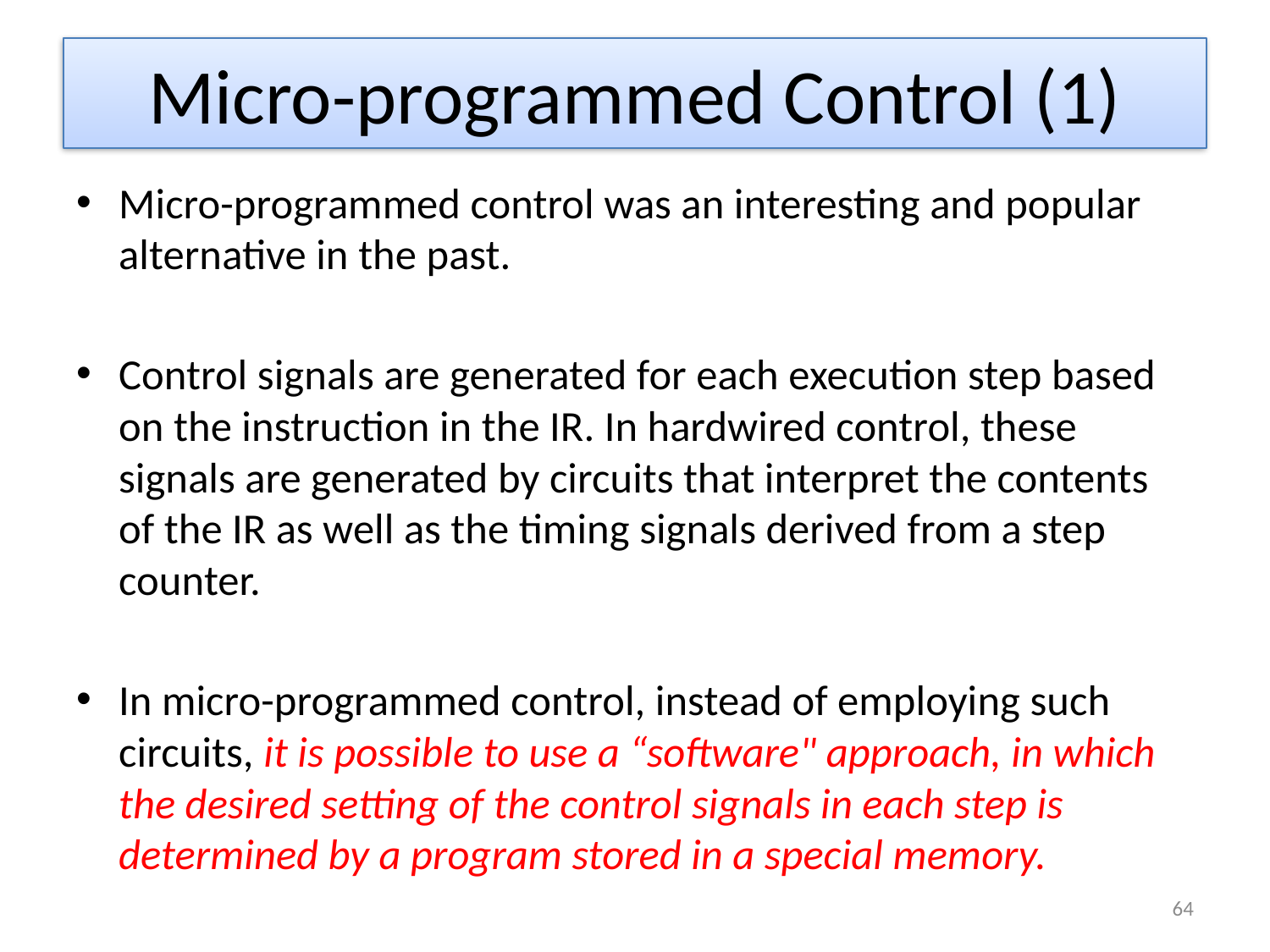

# Micro-programmed Control (1)
Micro-programmed control was an interesting and popular alternative in the past.

Control signals are generated for each execution step based on the instruction in the IR. In hardwired control, these signals are generated by circuits that interpret the contents of the IR as well as the timing signals derived from a step counter.

In micro-programmed control, instead of employing such circuits, it is possible to use a “software" approach, in which the desired setting of the control signals in each step is determined by a program stored in a special memory.

64